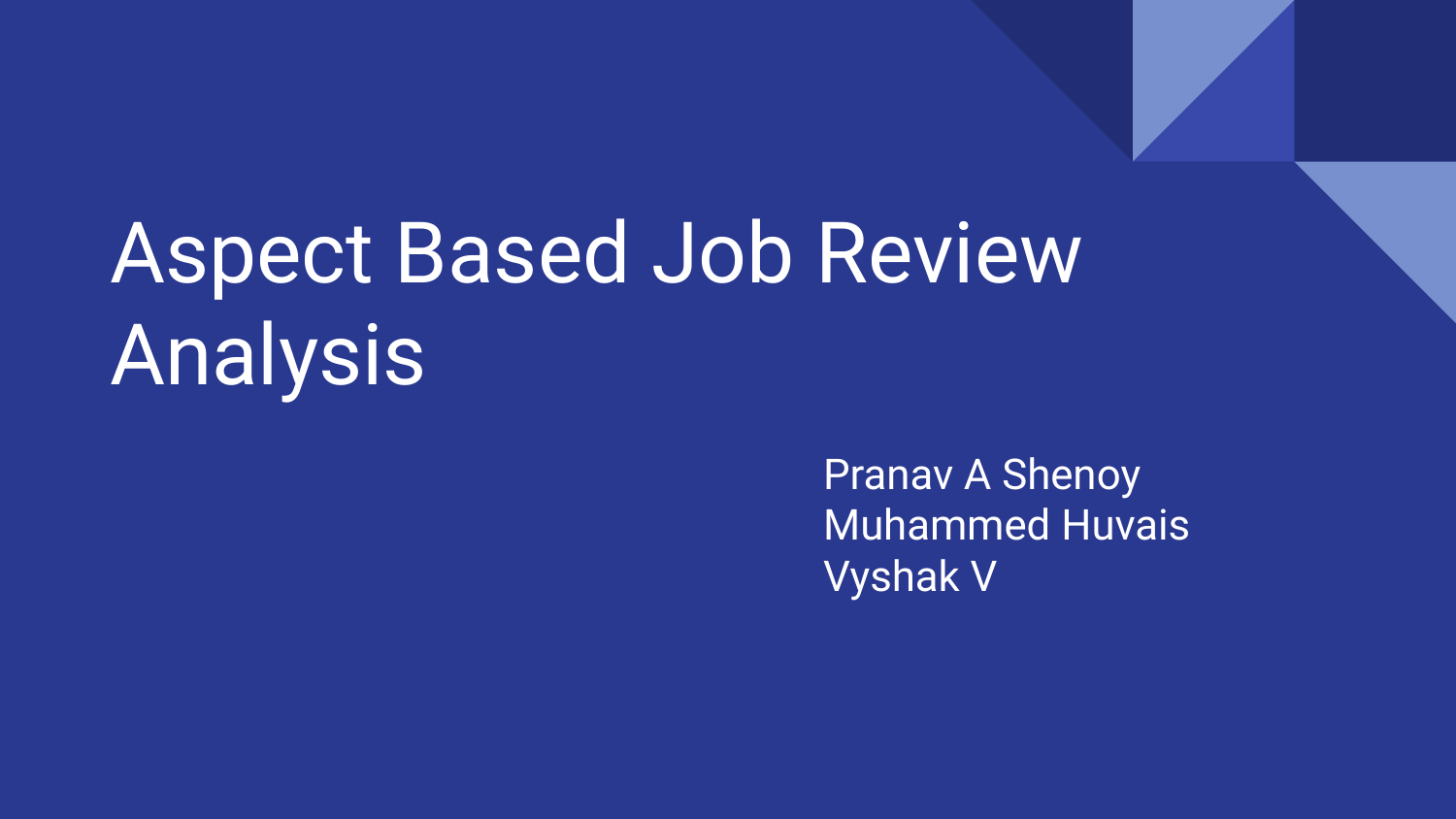

# Aspect Based Job Review Analysis
Pranav A Shenoy
Muhammed Huvais
Vyshak V